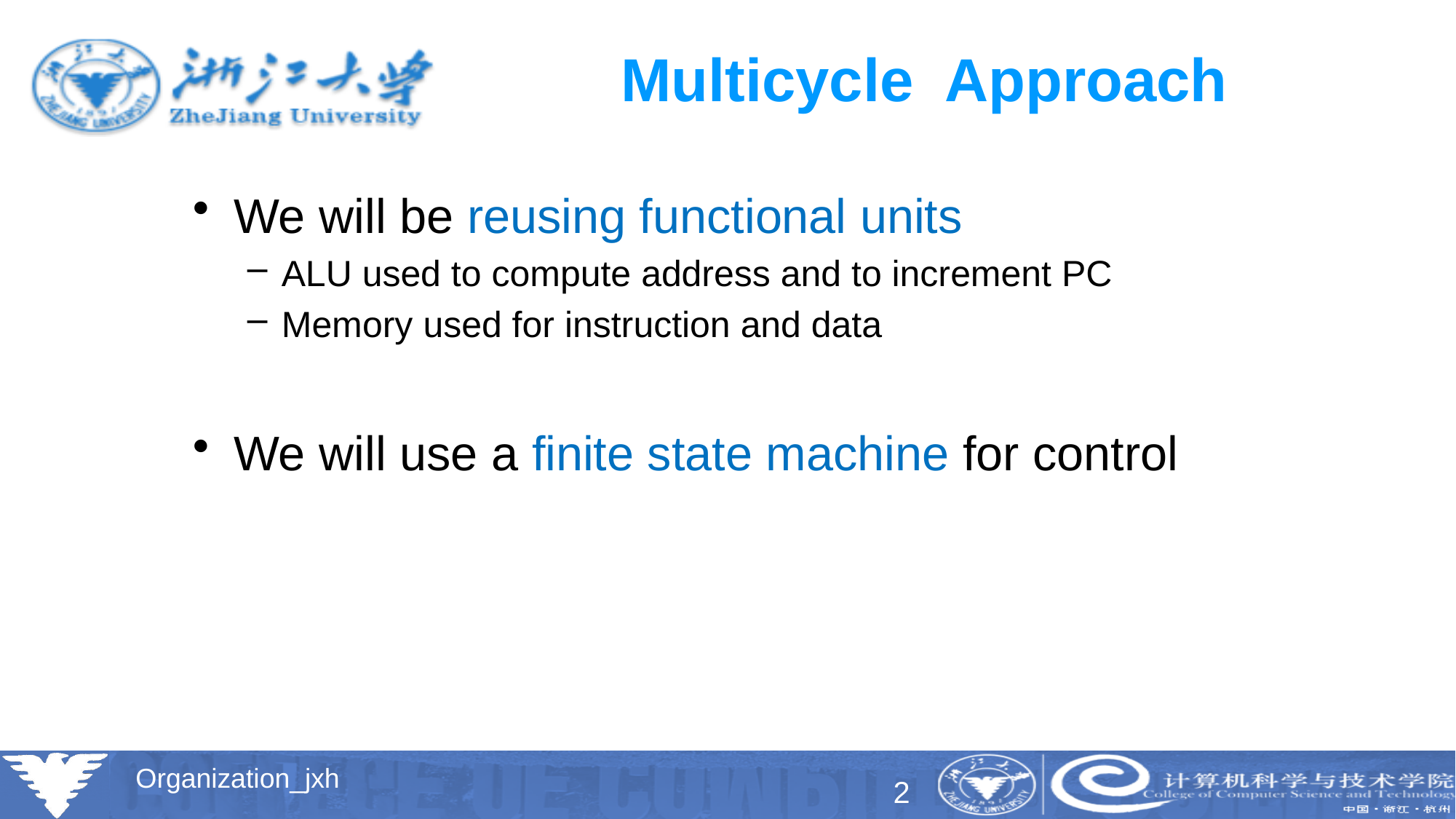

# Multicycle  Approach

We will be reusing functional units
ALU used to compute address and to increment PC
Memory used for instruction and data

We will use a finite state machine for control